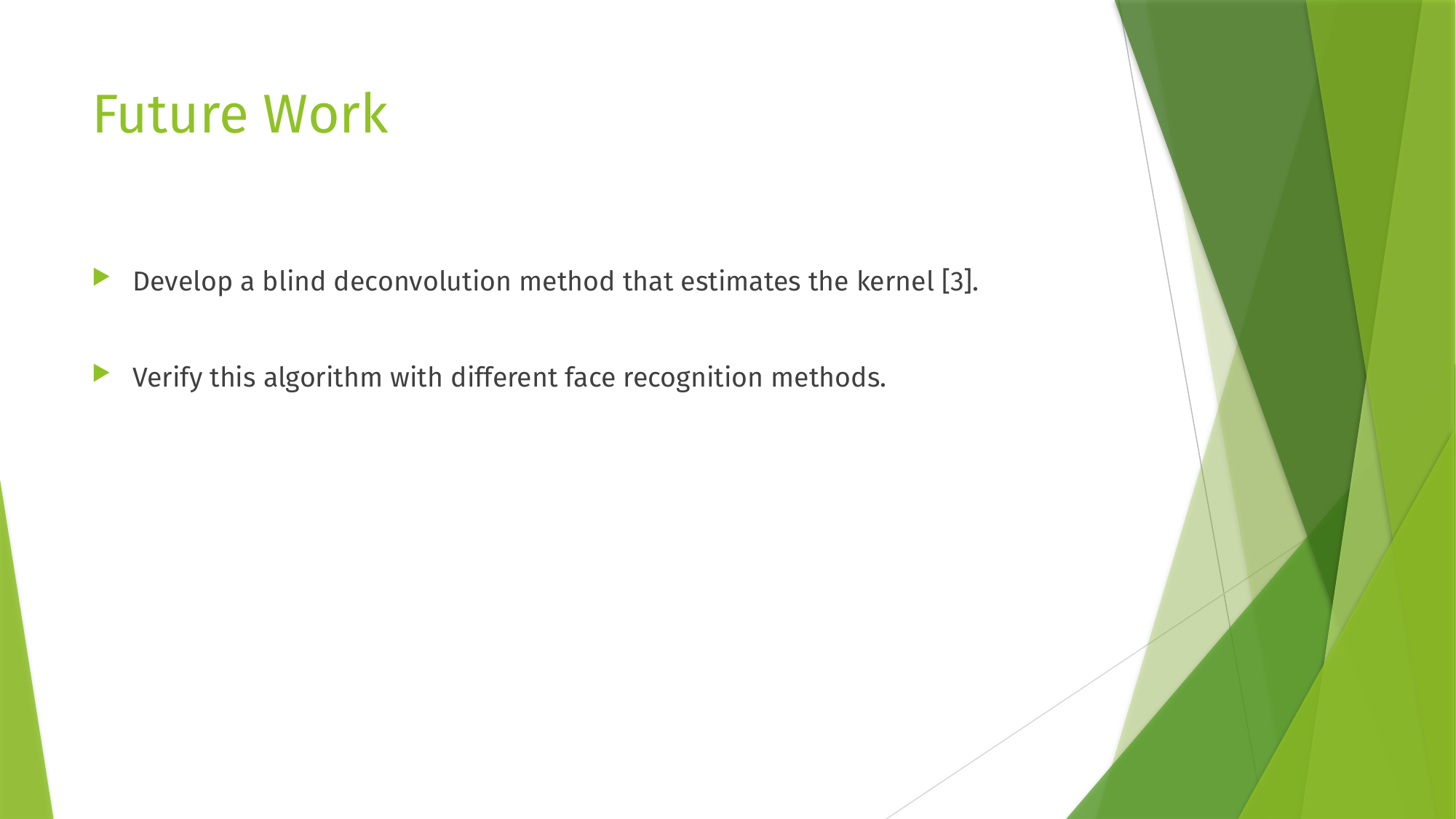

# Future Work
Develop a blind deconvolution method that estimates the kernel [3].

Verify this algorithm with different face recognition methods.